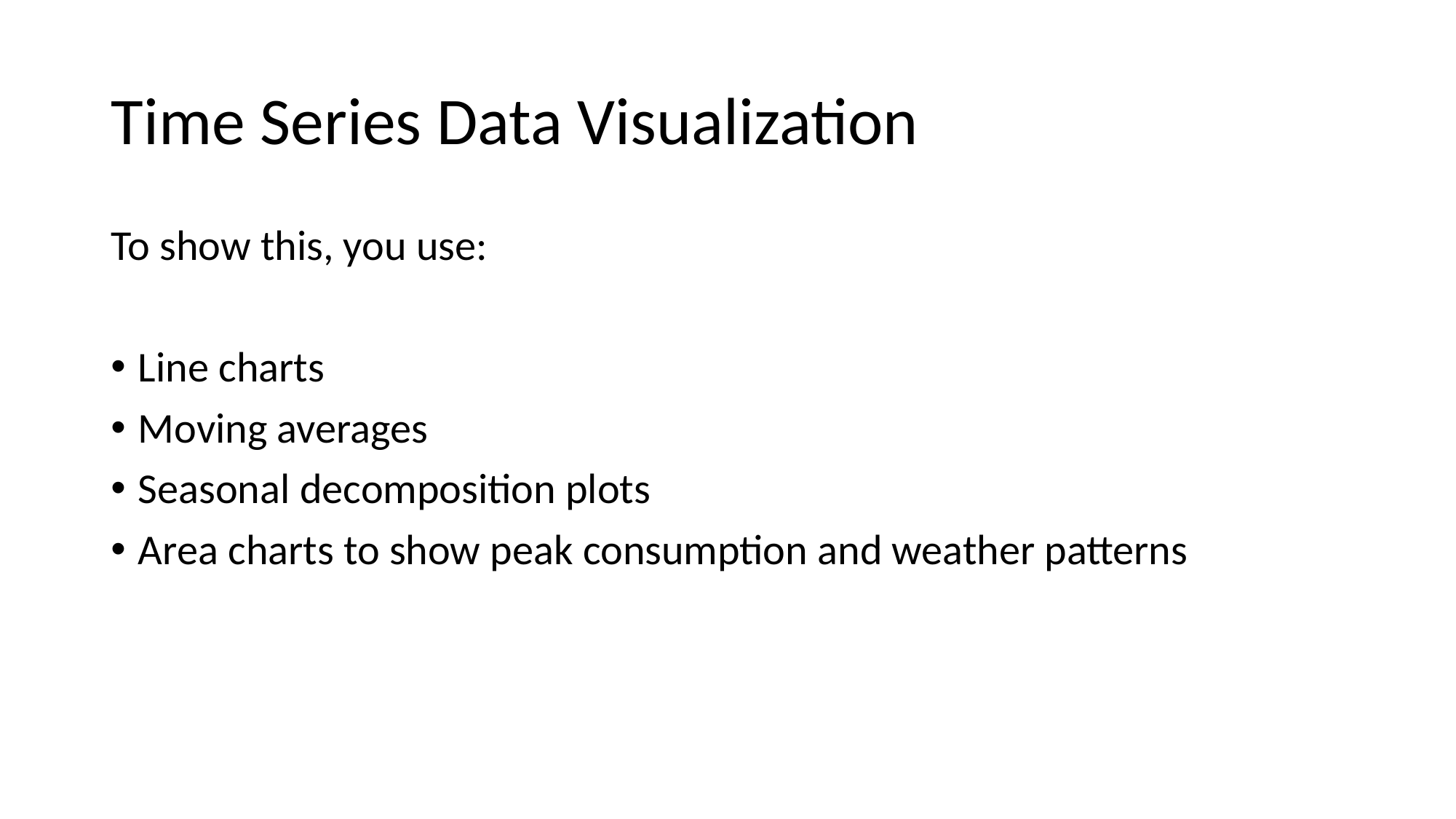

# Time Series Data Visualization
To show this, you use:

Line charts
Moving averages
Seasonal decomposition plots
Area charts to show peak consumption and weather patterns